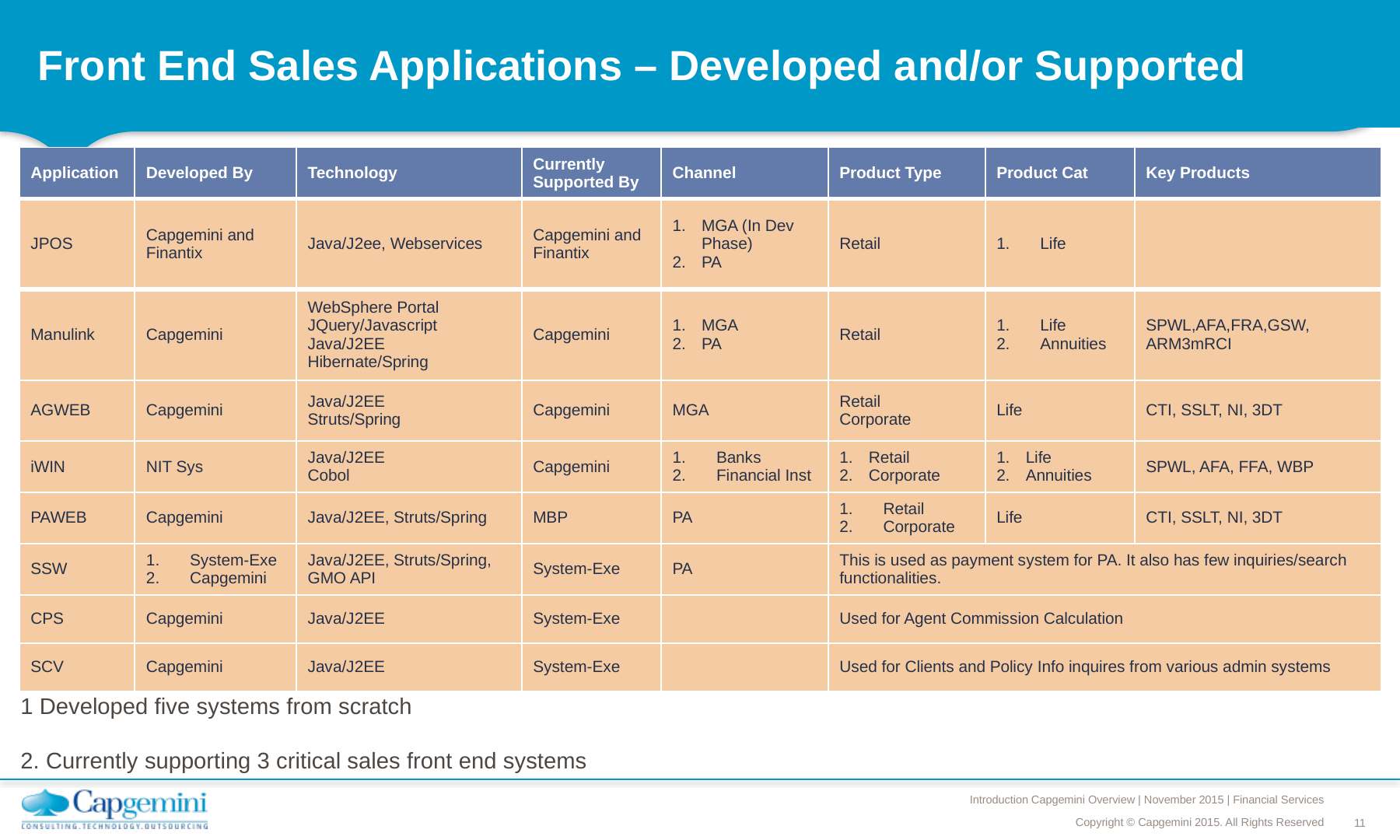

# Front End Sales Applications – Developed and/or Supported
| Application | Developed By | Technology | Currently Supported By | Channel | Product Type | Product Cat | Key Products |
| --- | --- | --- | --- | --- | --- | --- | --- |
| JPOS | Capgemini and Finantix | Java/J2ee, Webservices | Capgemini and Finantix | MGA (In Dev Phase) PA | Retail | Life |  |
| Manulink | Capgemini | WebSphere Portal JQuery/Javascript Java/J2EE Hibernate/Spring | Capgemini | MGA PA | Retail | Life Annuities | SPWL,AFA,FRA,GSW, ARM3mRCI |
| AGWEB | Capgemini | Java/J2EE Struts/Spring | Capgemini | MGA | Retail Corporate | Life | CTI, SSLT, NI, 3DT |
| iWIN | NIT Sys | Java/J2EE Cobol | Capgemini | Banks Financial Inst | Retail Corporate | Life Annuities | SPWL, AFA, FFA, WBP |
| PAWEB | Capgemini | Java/J2EE, Struts/Spring | MBP | PA | Retail Corporate | Life | CTI, SSLT, NI, 3DT |
| SSW | System-Exe Capgemini | Java/J2EE, Struts/Spring, GMO API | System-Exe | PA | This is used as payment system for PA. It also has few inquiries/search functionalities. |  |  |
| CPS | Capgemini | Java/J2EE | System-Exe |  | Used for Agent Commission Calculation |  |  |
| SCV | Capgemini | Java/J2EE | System-Exe |  | Used for Clients and Policy Info inquires from various admin systems |  |  |
1 Developed five systems from scratch

2. Currently supporting 3 critical sales front end systems